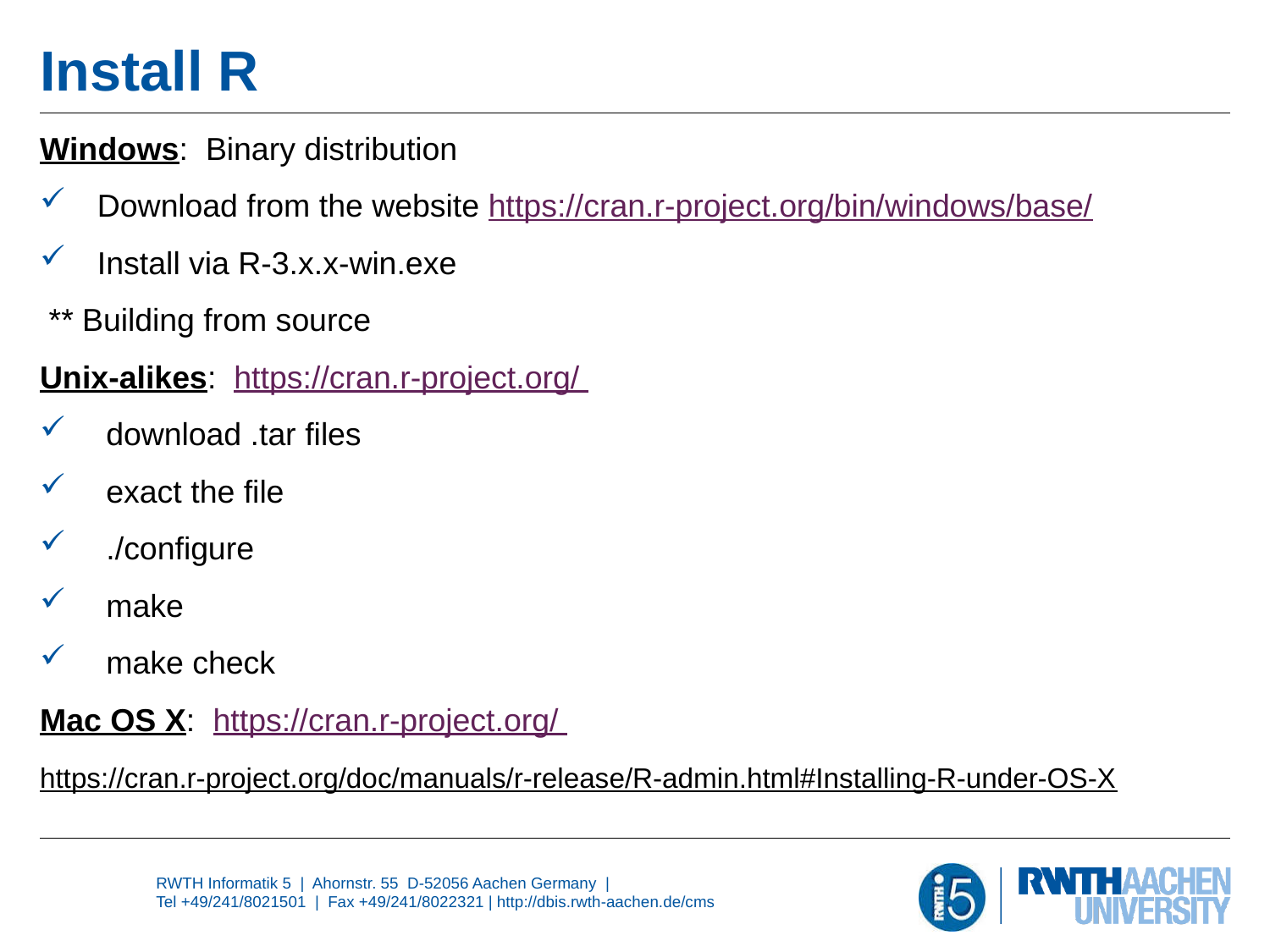

# Install R

Windows:  Binary distribution
  Download from the website https://cran.r-project.org/bin/windows/base/
  Install via R-3.x.x-win.exe
 ** Building from source
Unix-alikes:  https://cran.r-project.org/
   download .tar files
   exact the file
   ./configure
   make
   make check
Mac OS X:  https://cran.r-project.org/
https://cran.r-project.org/doc/manuals/r-release/R-admin.html#Installing-R-under-OS-X